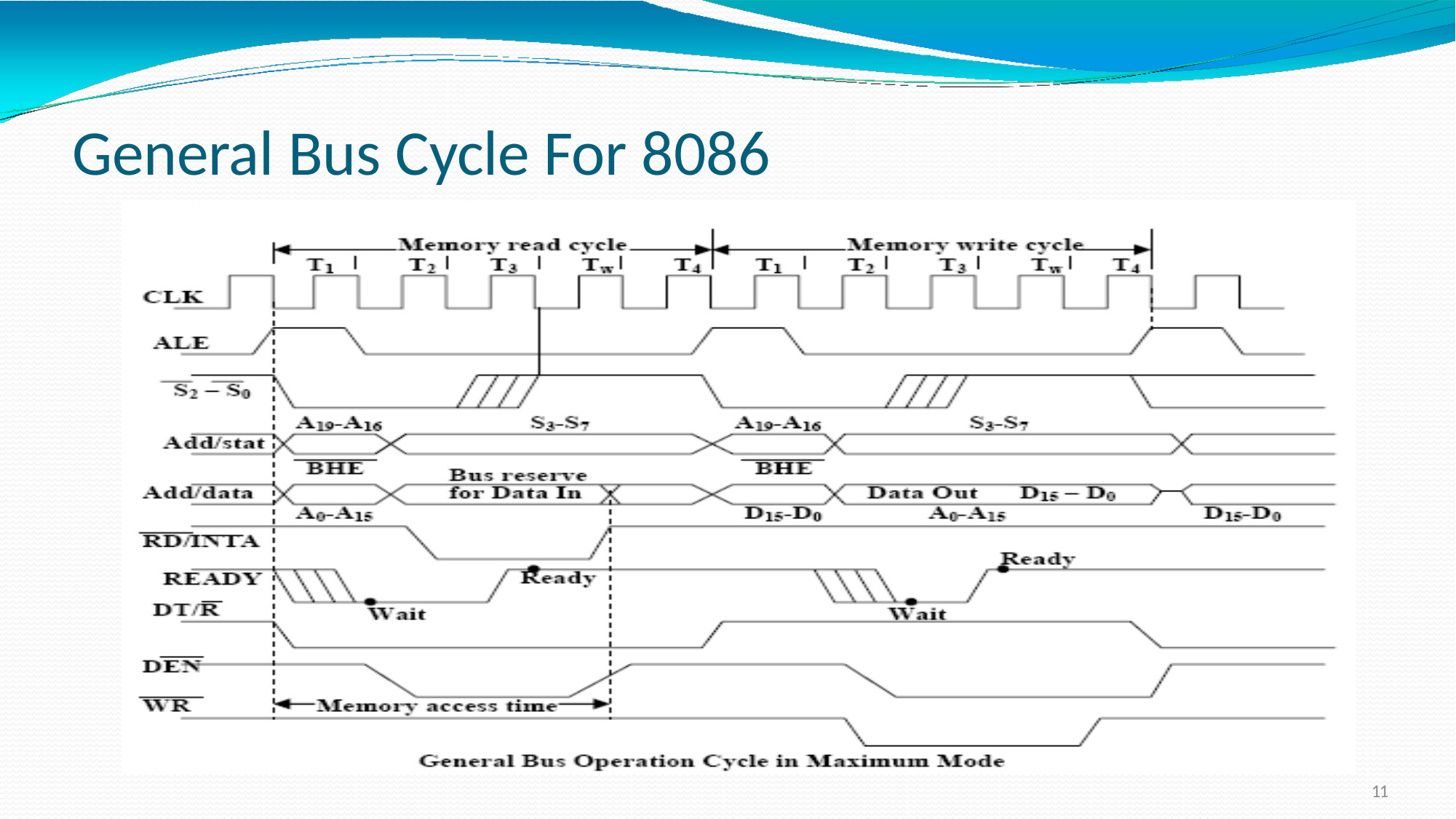

# General Bus Cycle For 8086

11